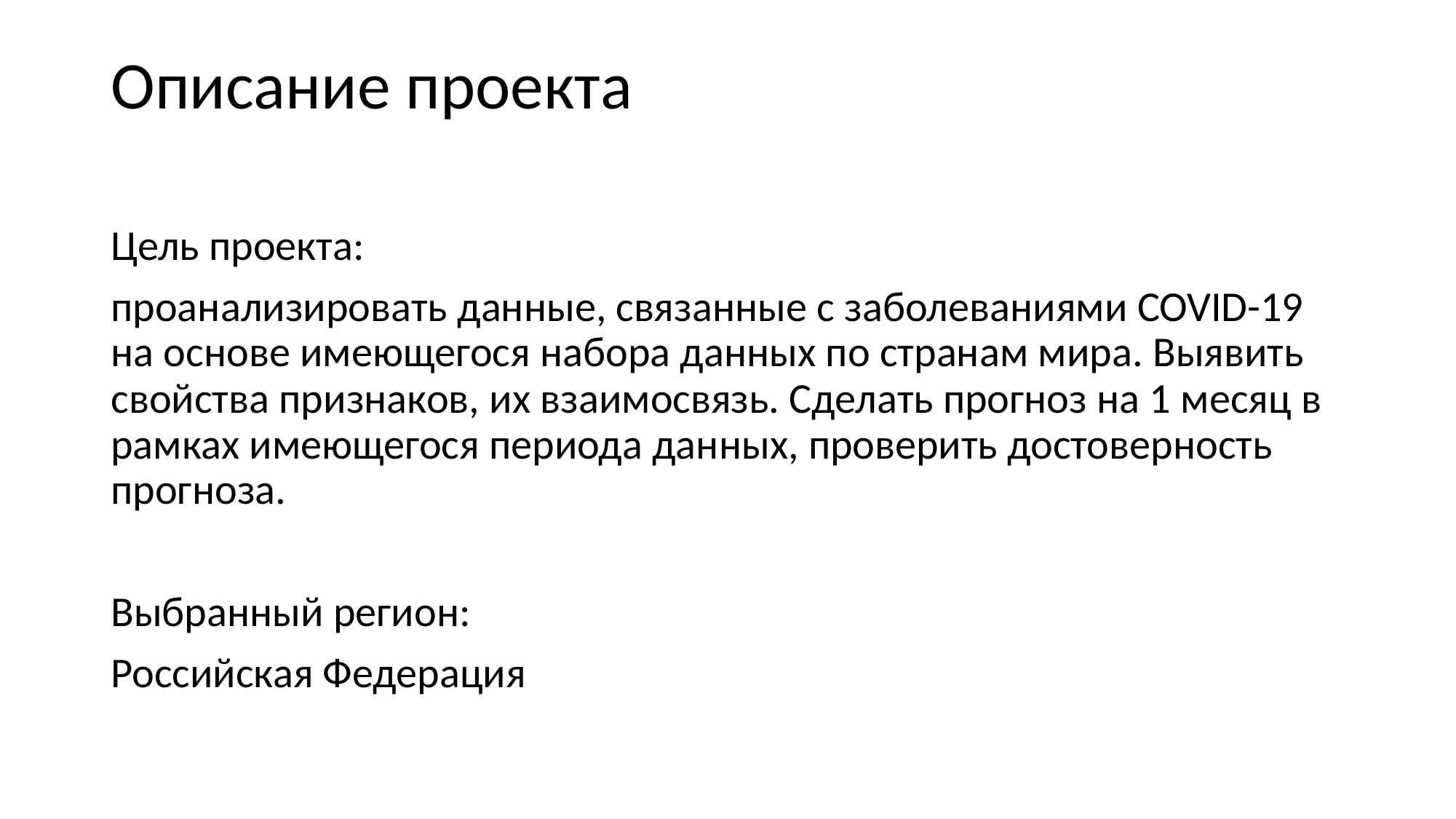

# Описание проекта
Цель проекта:
проанализировать данные, связанные с заболеваниями COVID-19 на основе имеющегося набора данных по странам мира. Выявить свойства признаков, их взаимосвязь. Сделать прогноз на 1 месяц в рамках имеющегося периода данных, проверить достоверность прогноза.

Выбранный регион:
Российская Федерация